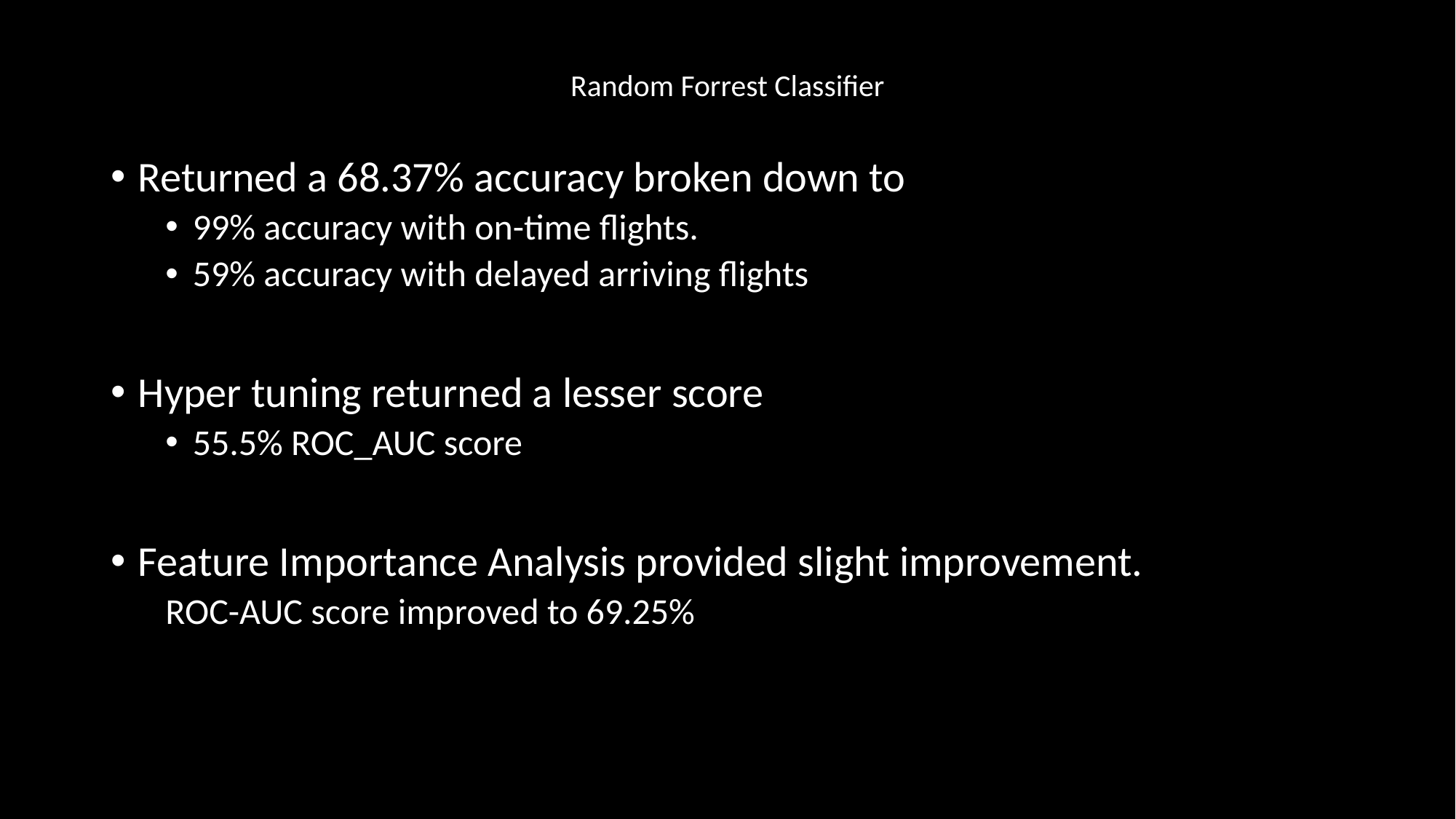

# Random Forrest Classifier
Returned a 68.37% accuracy broken down to
99% accuracy with on-time flights.
59% accuracy with delayed arriving flights

Hyper tuning returned a lesser score
55.5% ROC_AUC score

Feature Importance Analysis provided slight improvement.
ROC-AUC score improved to 69.25%